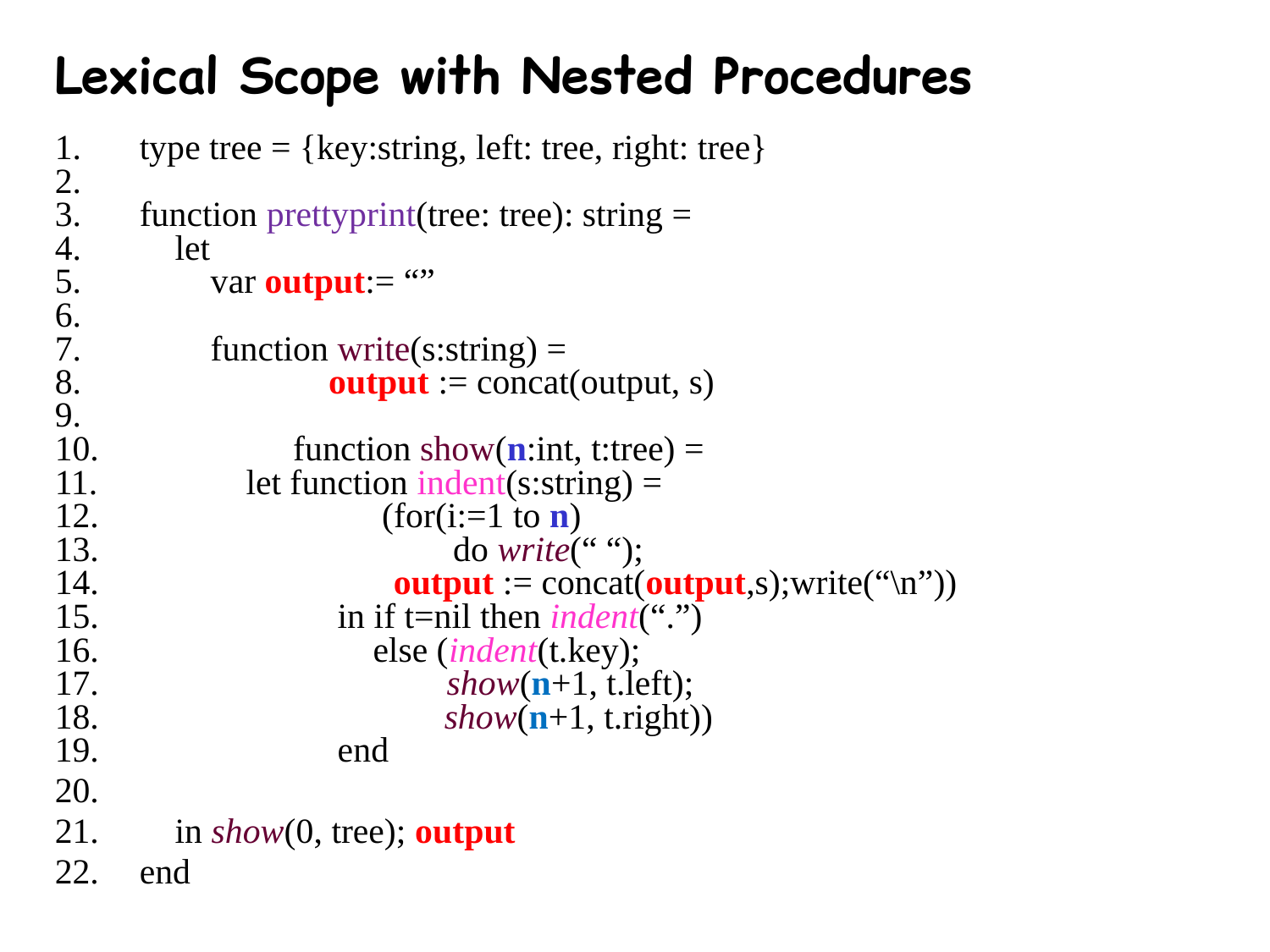

# Lexical Scope with Nested Procedures
type tree = {key:string, left: tree, right: tree}

function prettyprint(tree: tree): string =
    let
        var output:= “”

        function write(s:string) =
 	       output := concat(output, s)

 	   function show(n:int, t:tree) =
            let function indent(s:string) =
 	             (for(i:=1 to n)
 	                     do write(“ “);
 		output := concat(output,s);write(“\n”))
 	        in if t=nil then indent(“.”)
 	            else (indent(t.key);
 		      show(n+1, t.left);
 	                    show(n+1, t.right))
 	        end

    in show(0, tree); output
end
32